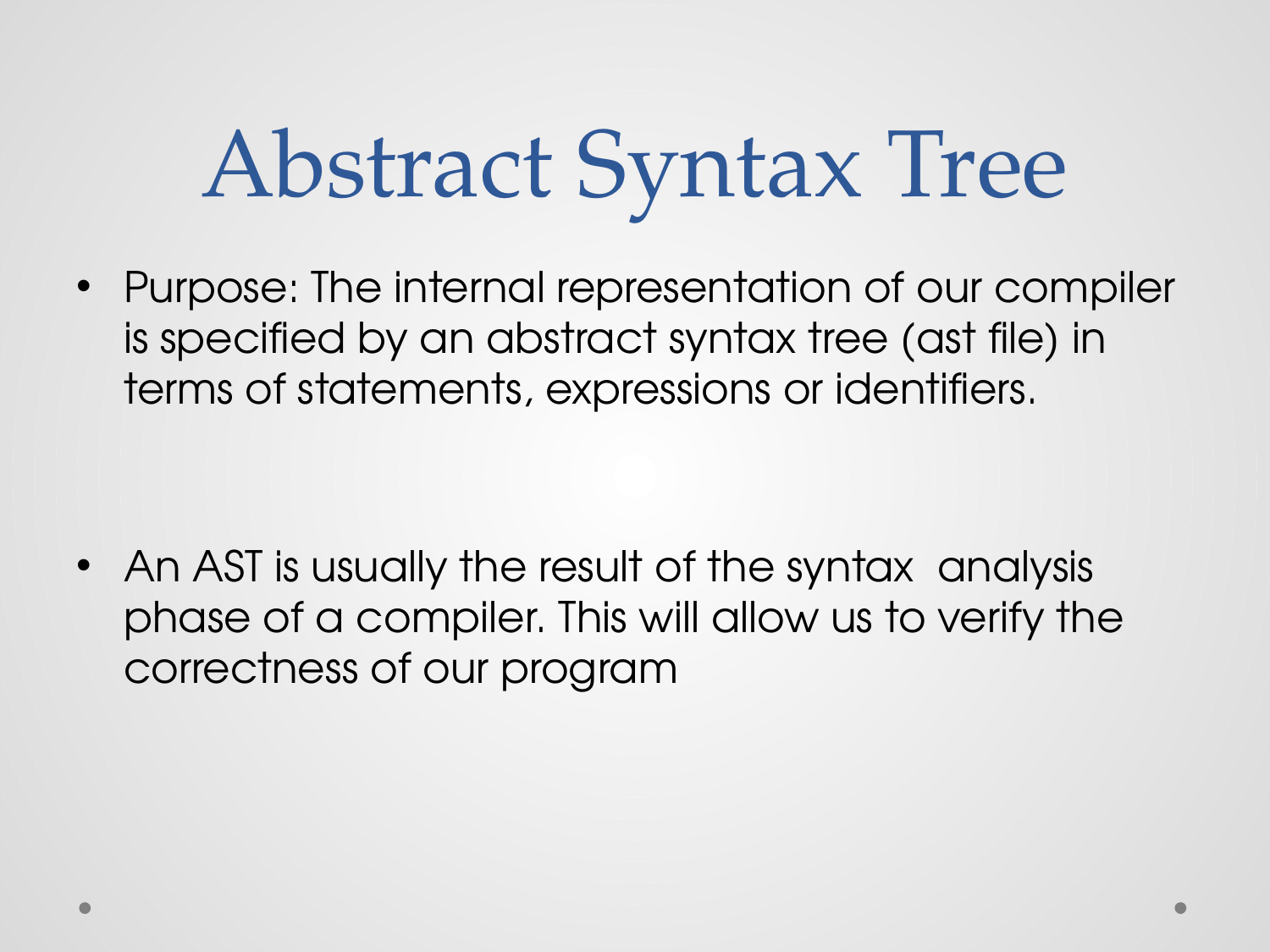

# Abstract Syntax Tree
Purpose: The internal representation of our compiler is specified by an abstract syntax tree (ast file) in terms of statements, expressions or identifiers.

An AST is usually the result of the syntax  analysis phase of a compiler. This will allow us to verify the correctness of our program